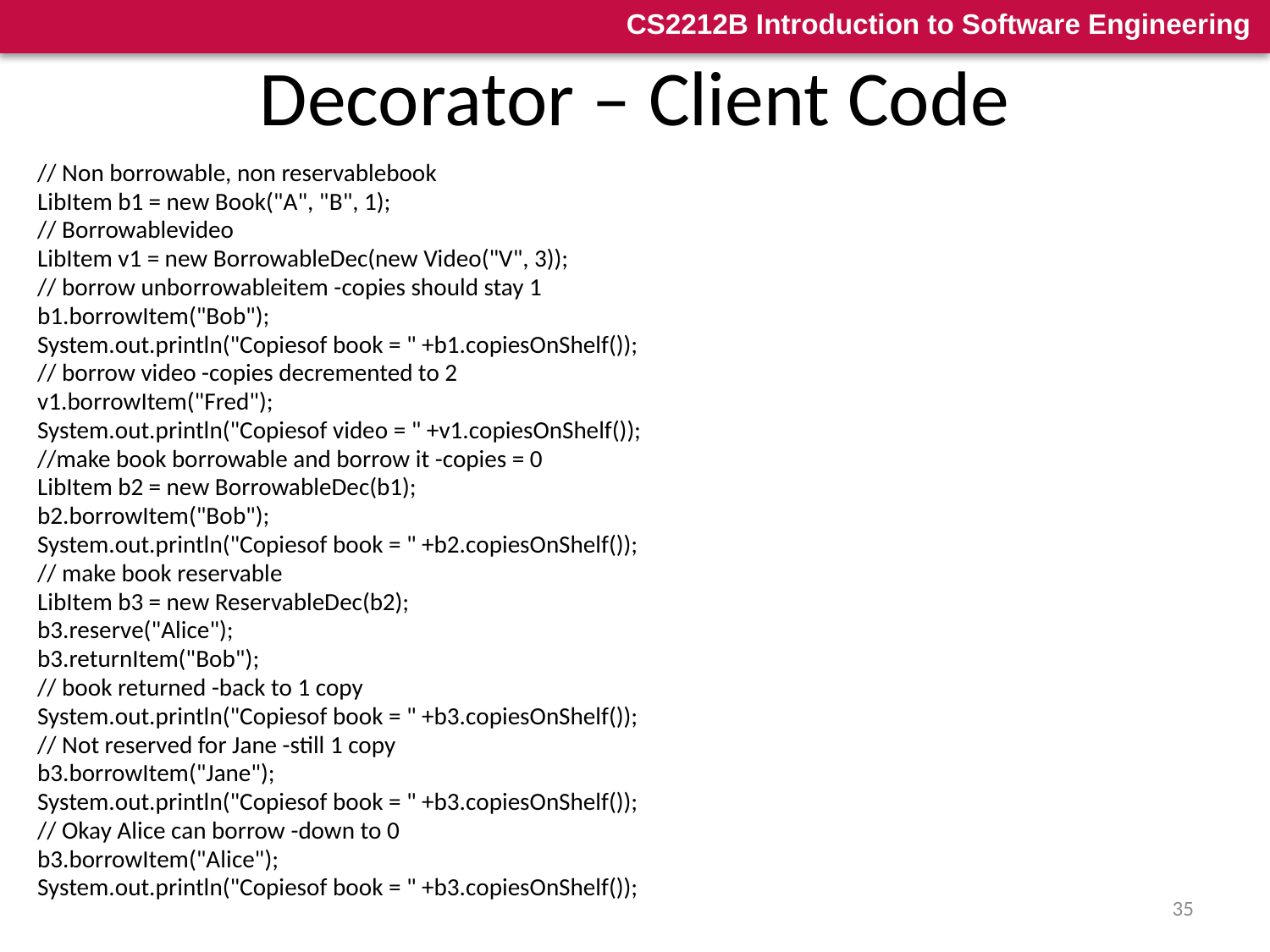

# Decorator – Client Code
// Non borrowable, non reservablebook
LibItem b1 = new Book("A", "B", 1);
// Borrowablevideo
LibItem v1 = new BorrowableDec(new Video("V", 3));
// borrow unborrowableitem -copies should stay 1
b1.borrowItem("Bob");
System.out.println("Copiesof book = " +b1.copiesOnShelf());
// borrow video -copies decremented to 2
v1.borrowItem("Fred");
System.out.println("Copiesof video = " +v1.copiesOnShelf());
//make book borrowable and borrow it -copies = 0
LibItem b2 = new BorrowableDec(b1);
b2.borrowItem("Bob");
System.out.println("Copiesof book = " +b2.copiesOnShelf());
// make book reservable
LibItem b3 = new ReservableDec(b2);
b3.reserve("Alice");
b3.returnItem("Bob");
// book returned -back to 1 copy
System.out.println("Copiesof book = " +b3.copiesOnShelf());
// Not reserved for Jane -still 1 copy
b3.borrowItem("Jane");
System.out.println("Copiesof book = " +b3.copiesOnShelf());
// Okay Alice can borrow -down to 0
b3.borrowItem("Alice");
System.out.println("Copiesof book = " +b3.copiesOnShelf());
35